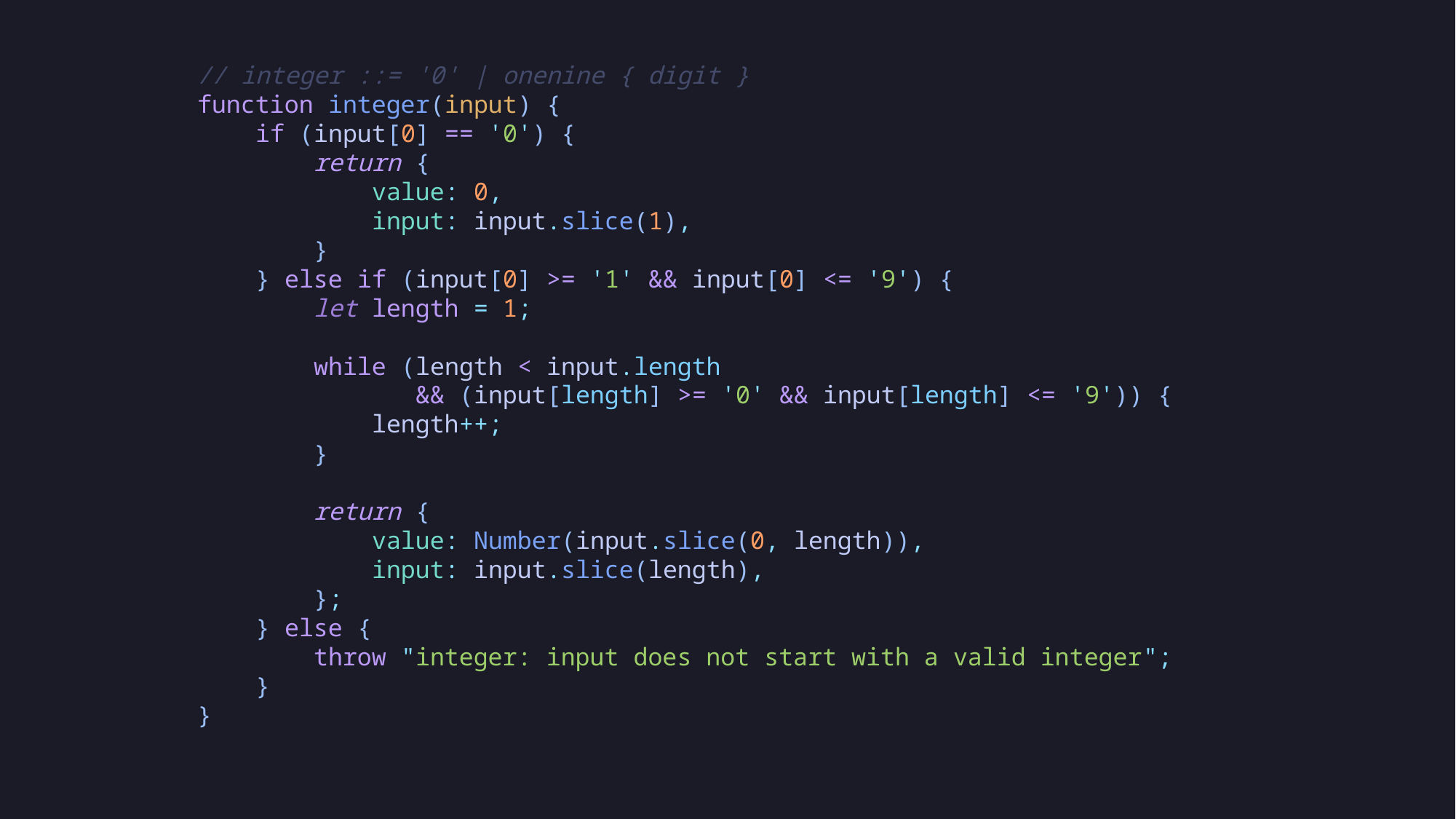

// integer ::= '0' | onenine { digit }
function integer(input) {
    if (input[0] == '0') {
        return {
            value: 0,
            input: input.slice(1),
        }
    } else if (input[0] >= '1' && input[0] <= '9') {
        let length = 1;
        while (length < input.length
		&& (input[length] >= '0' && input[length] <= '9')) {
            length++;
        }
        return {
            value: Number(input.slice(0, length)),
            input: input.slice(length),
        };
    } else {
        throw "integer: input does not start with a valid integer";
    }
}